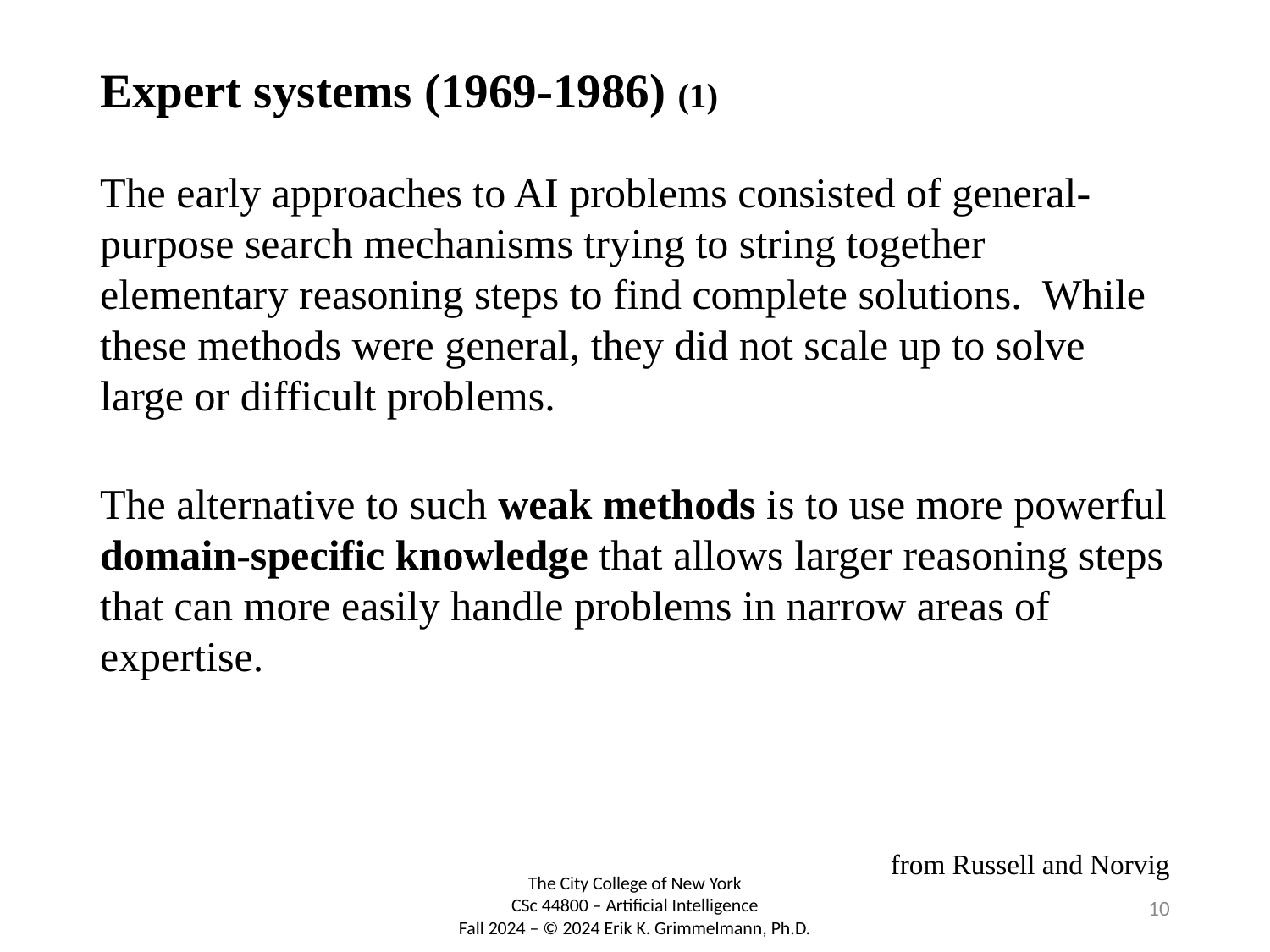

# Expert systems (1969-1986) (1)
The early approaches to AI problems consisted of general-purpose search mechanisms trying to string together elementary reasoning steps to find complete solutions.  While these methods were general, they did not scale up to solve large or difficult problems.

The alternative to such weak methods is to use more powerful domain-specific knowledge that allows larger reasoning steps that can more easily handle problems in narrow areas of expertise.

from Russell and Norvig
10